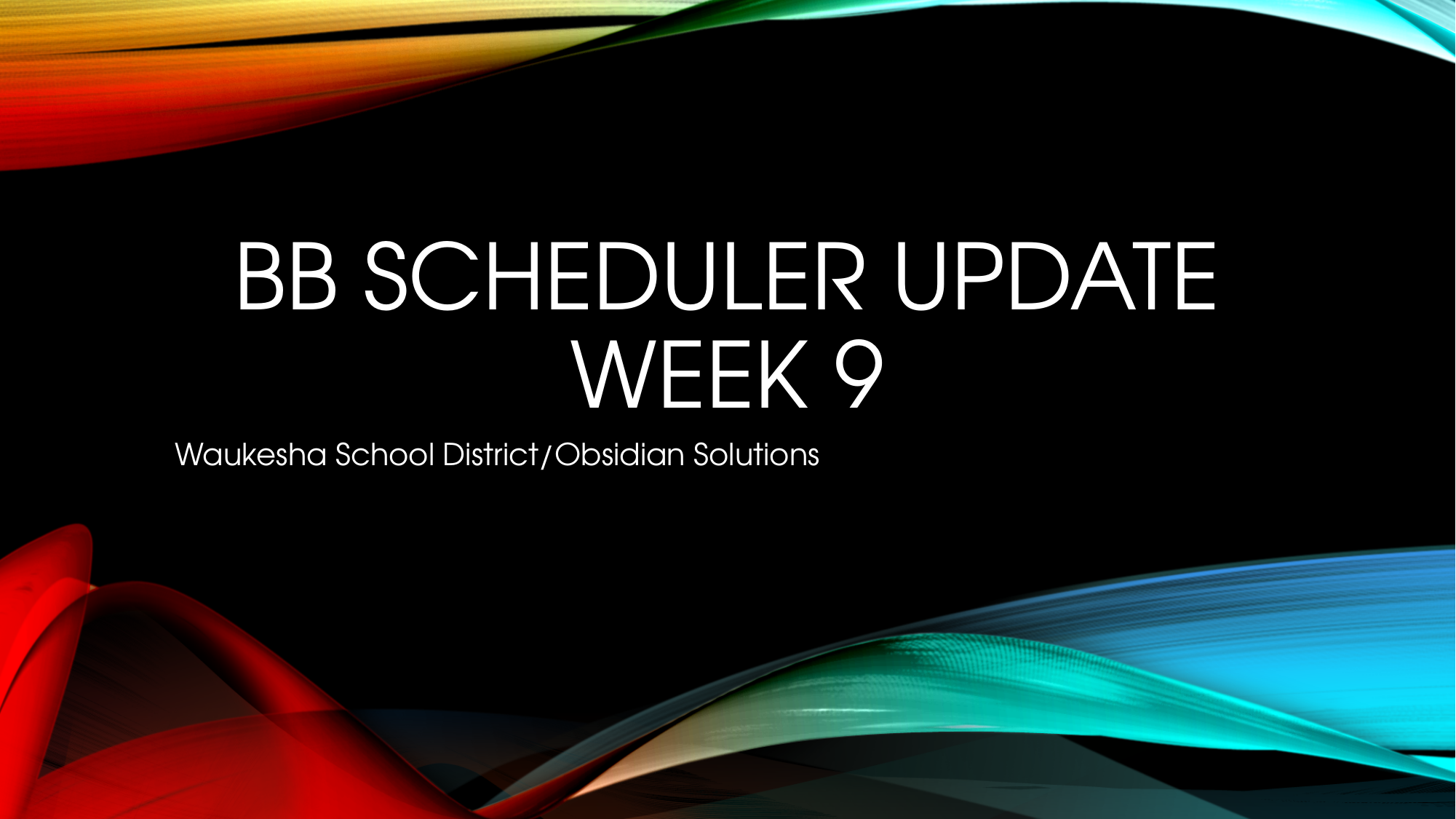

# BB Scheduler Update Week 9
Waukesha School District/Obsidian Solutions